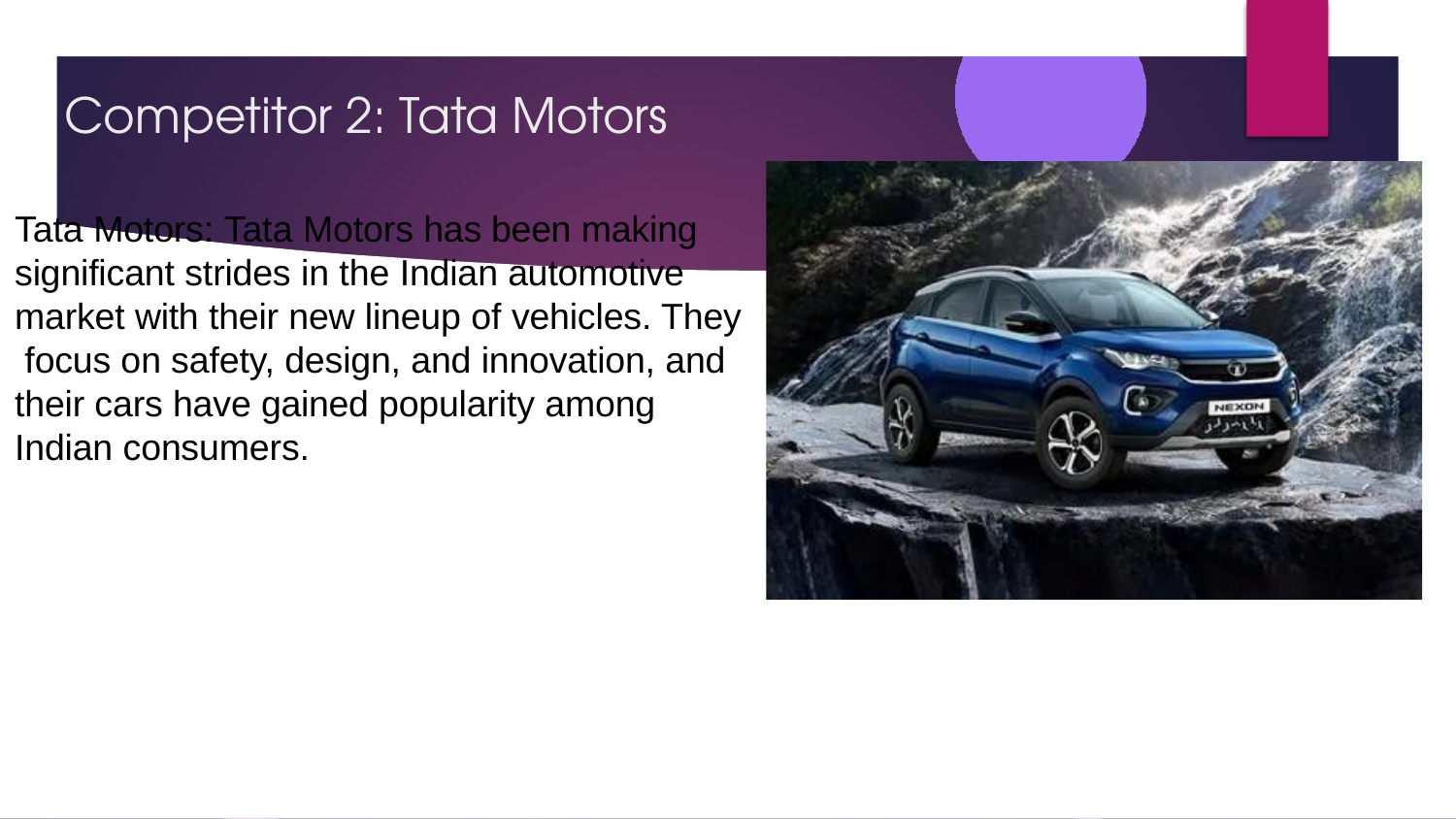

# Competitor 2: Tata Motors

Tata Motors: Tata Motors has been making  significant strides in the Indian automotive  market with their new lineup of vehicles. They  focus on safety, design, and innovation, and  their cars have gained popularity among  Indian consumers.